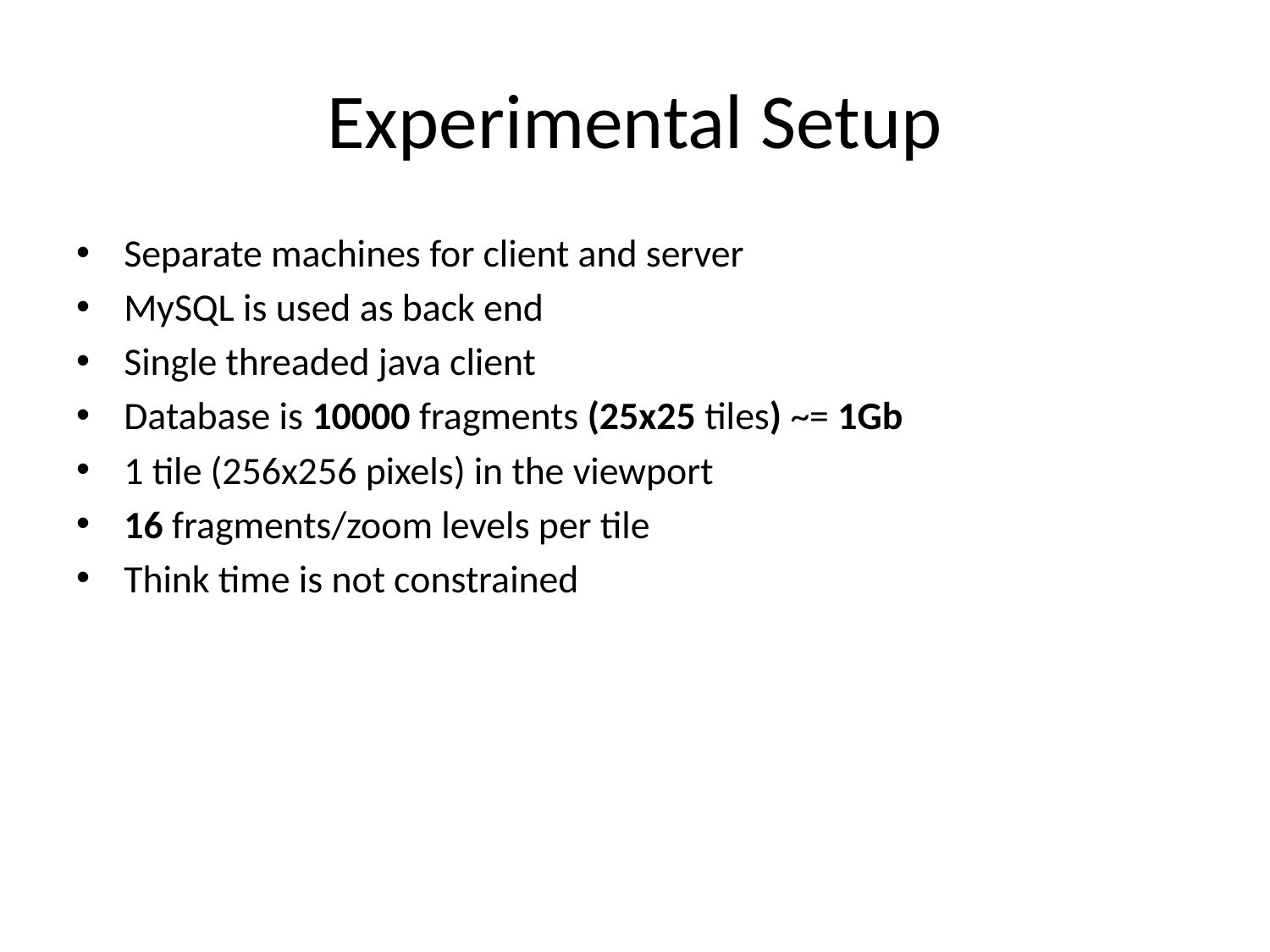

# Experimental Setup
Separate machines for client and server
MySQL is used as back end
Single threaded java client
Database is 10000 fragments (25x25 tiles) ~= 1Gb
1 tile (256x256 pixels) in the viewport
16 fragments/zoom levels per tile
Think time is not constrained